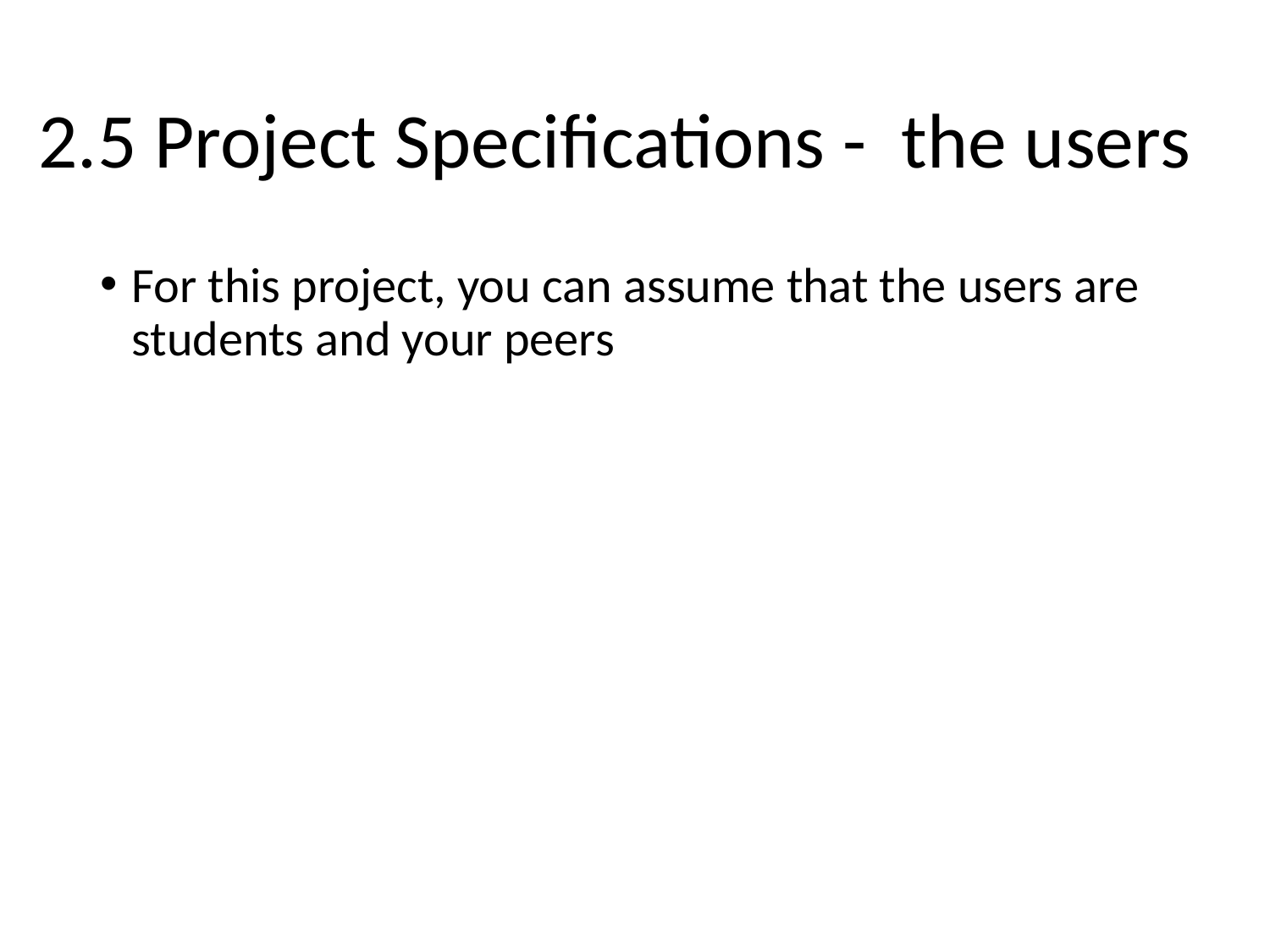

# 2.5 Project Specifications -  the users
For this project, you can assume that the users are students and your peers